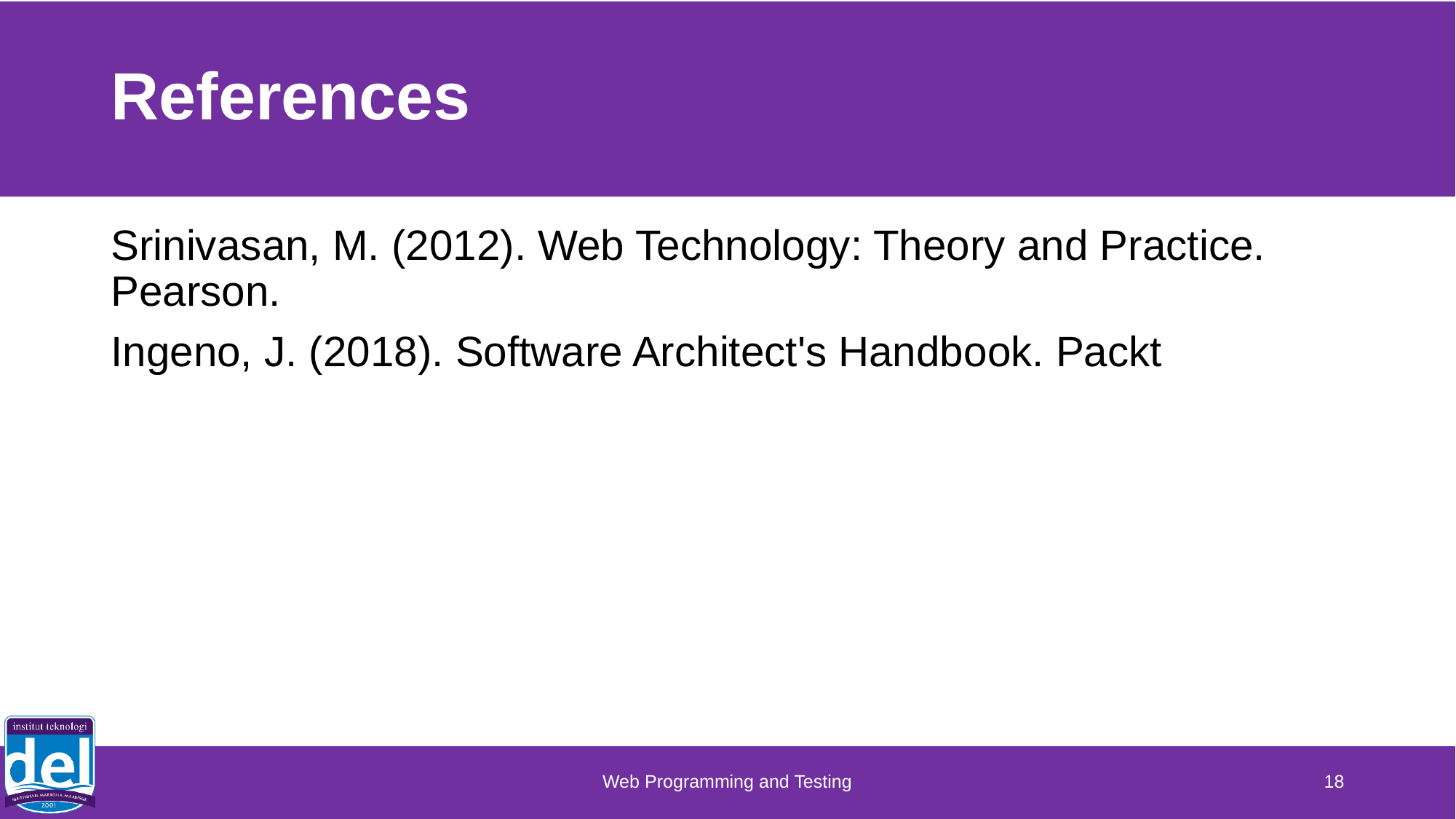

# References
Srinivasan, M. (2012). Web Technology: Theory and Practice. Pearson.
Ingeno, J. (2018). Software Architect's Handbook. Packt
Web Programming and Testing
18